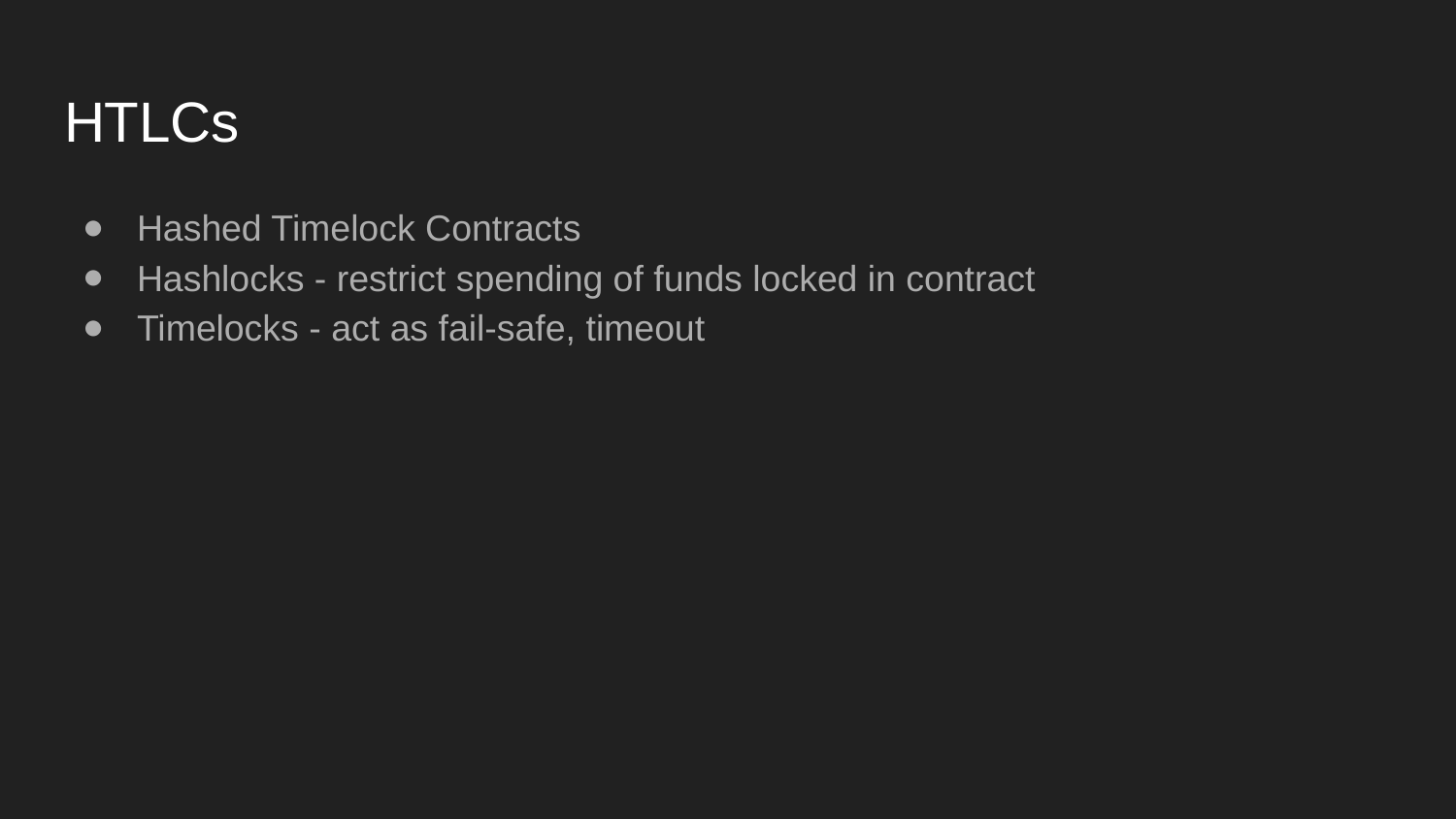

# HTLCs
Hashed Timelock Contracts
Hashlocks - restrict spending of funds locked in contract
Timelocks - act as fail-safe, timeout